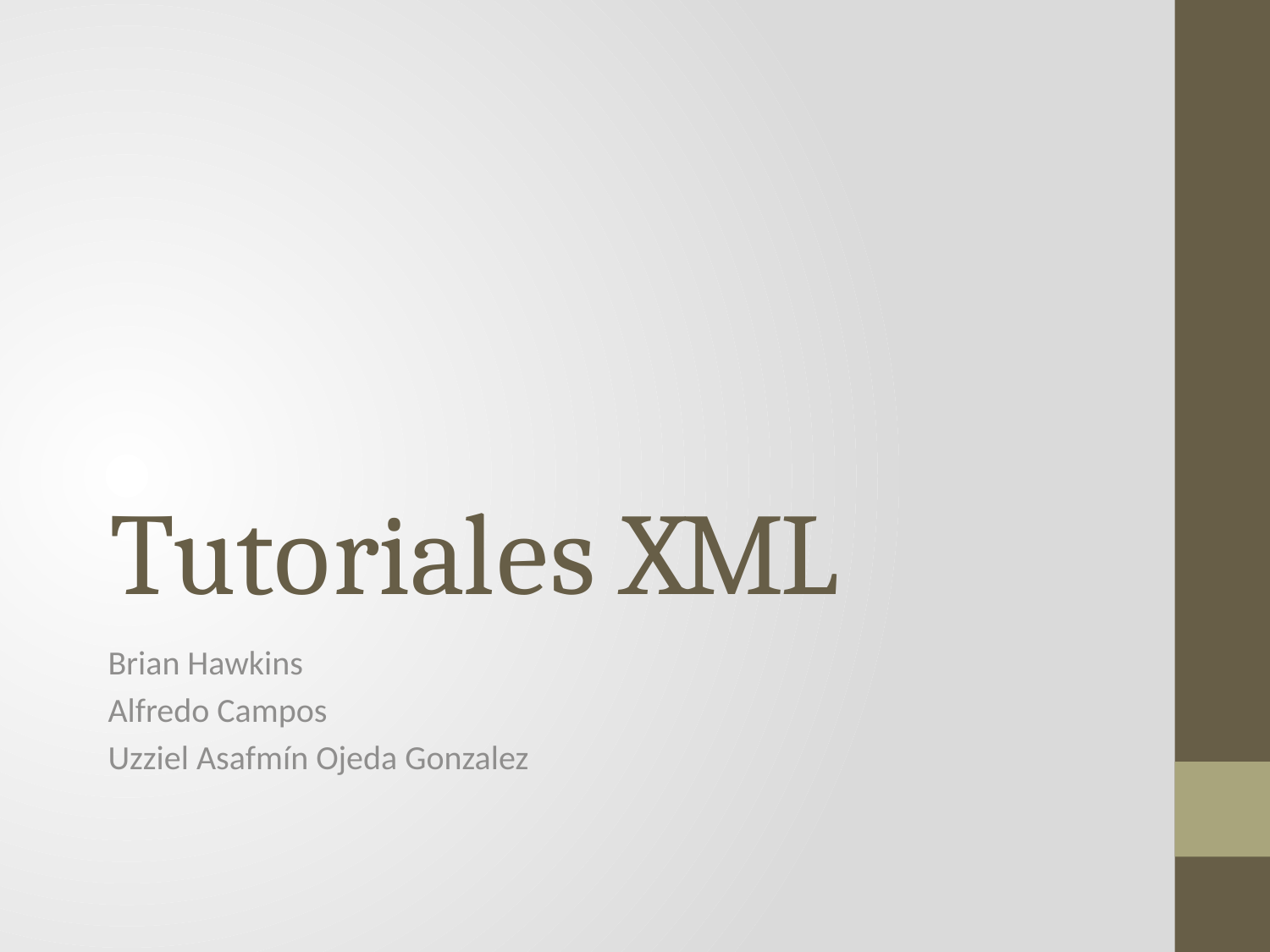

# Tutoriales XML
Brian Hawkins
Alfredo Campos
Uzziel Asafmín Ojeda Gonzalez